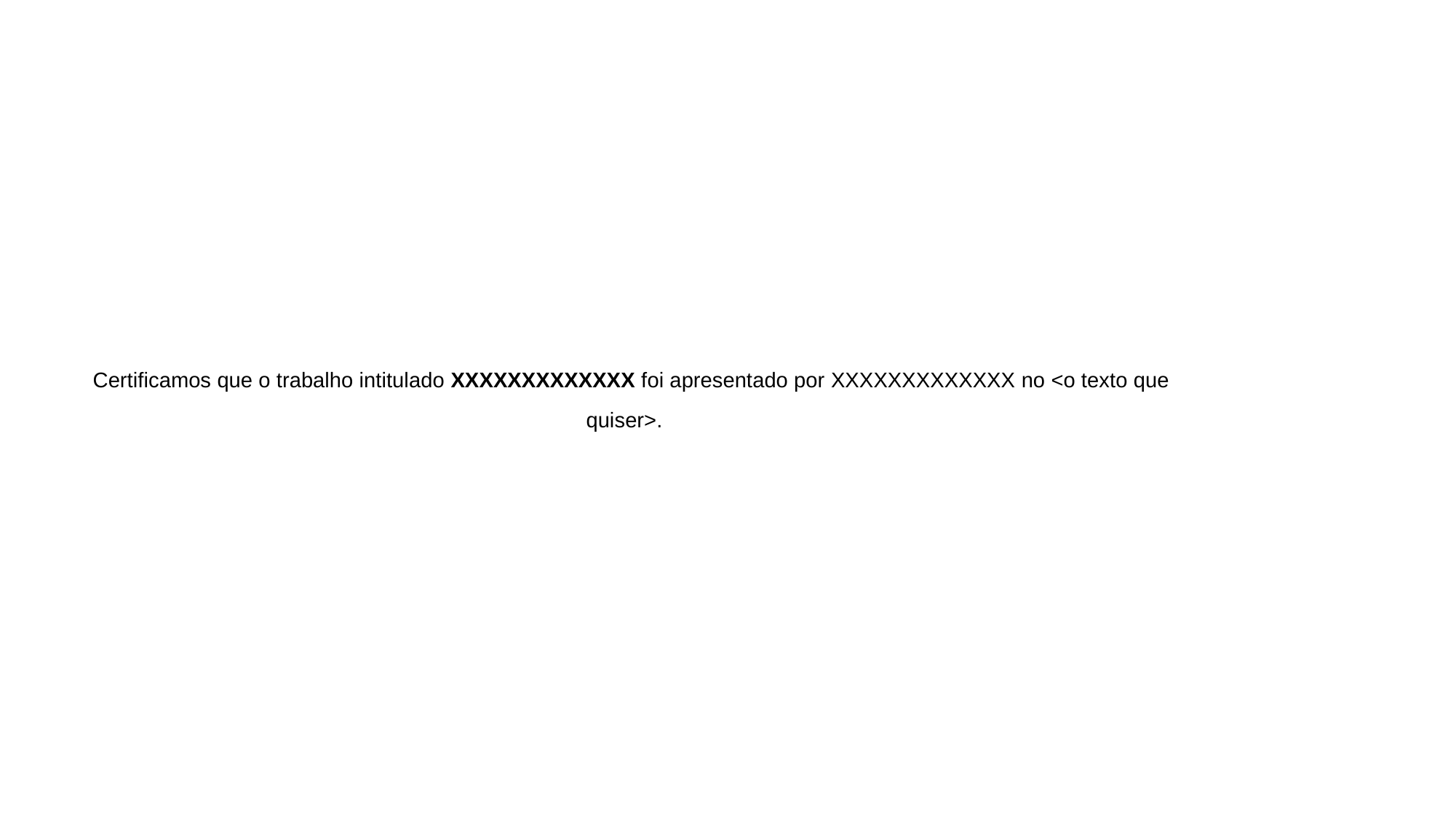

Certificamos que o trabalho intitulado XXXXXXXXXXXXX foi apresentado por XXXXXXXXXXXXX no <o texto que quiser>.